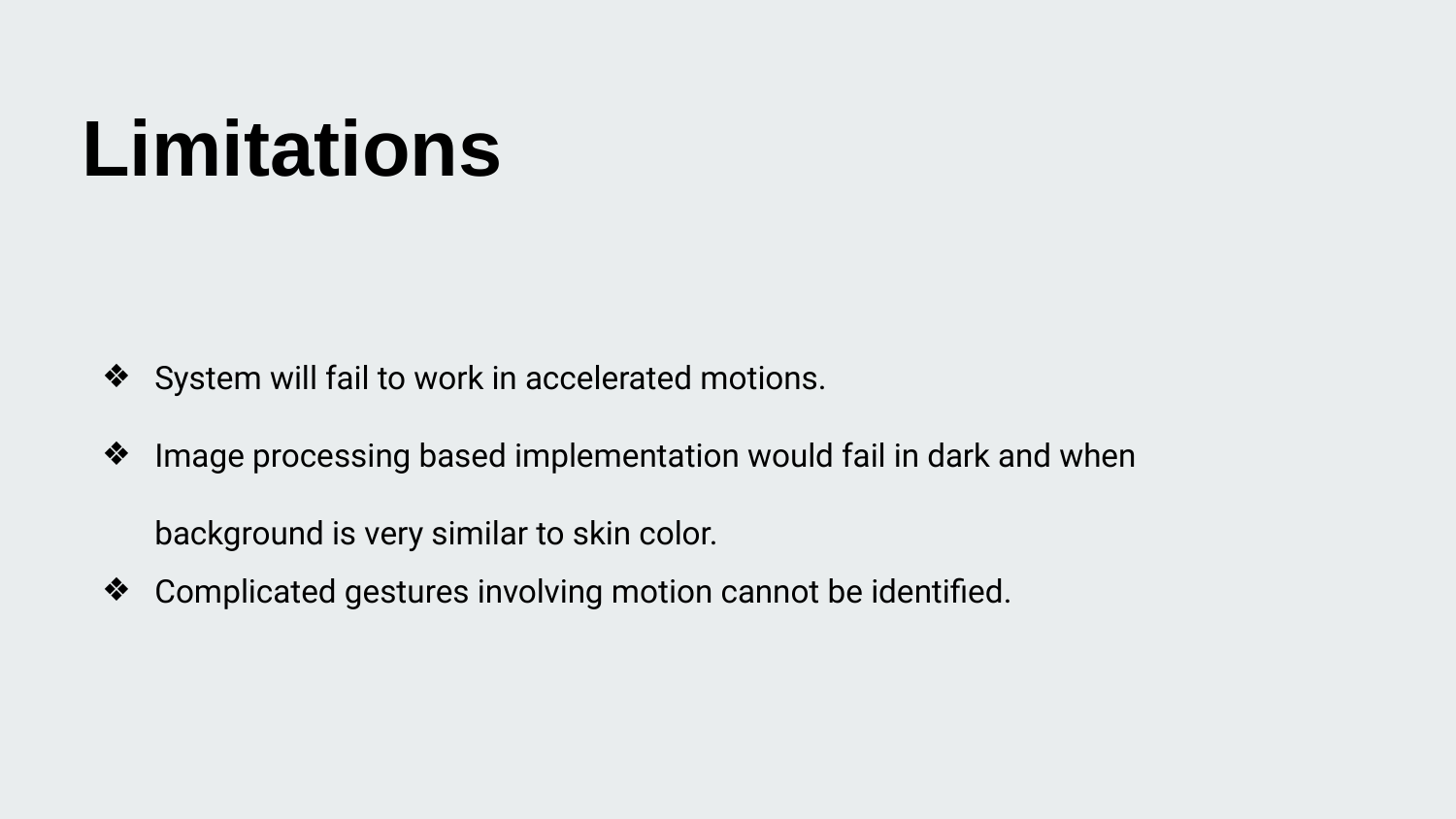

Limitations
System will fail to work in accelerated motions.
Image processing based implementation would fail in dark and when background is very similar to skin color.
Complicated gestures involving motion cannot be identified.